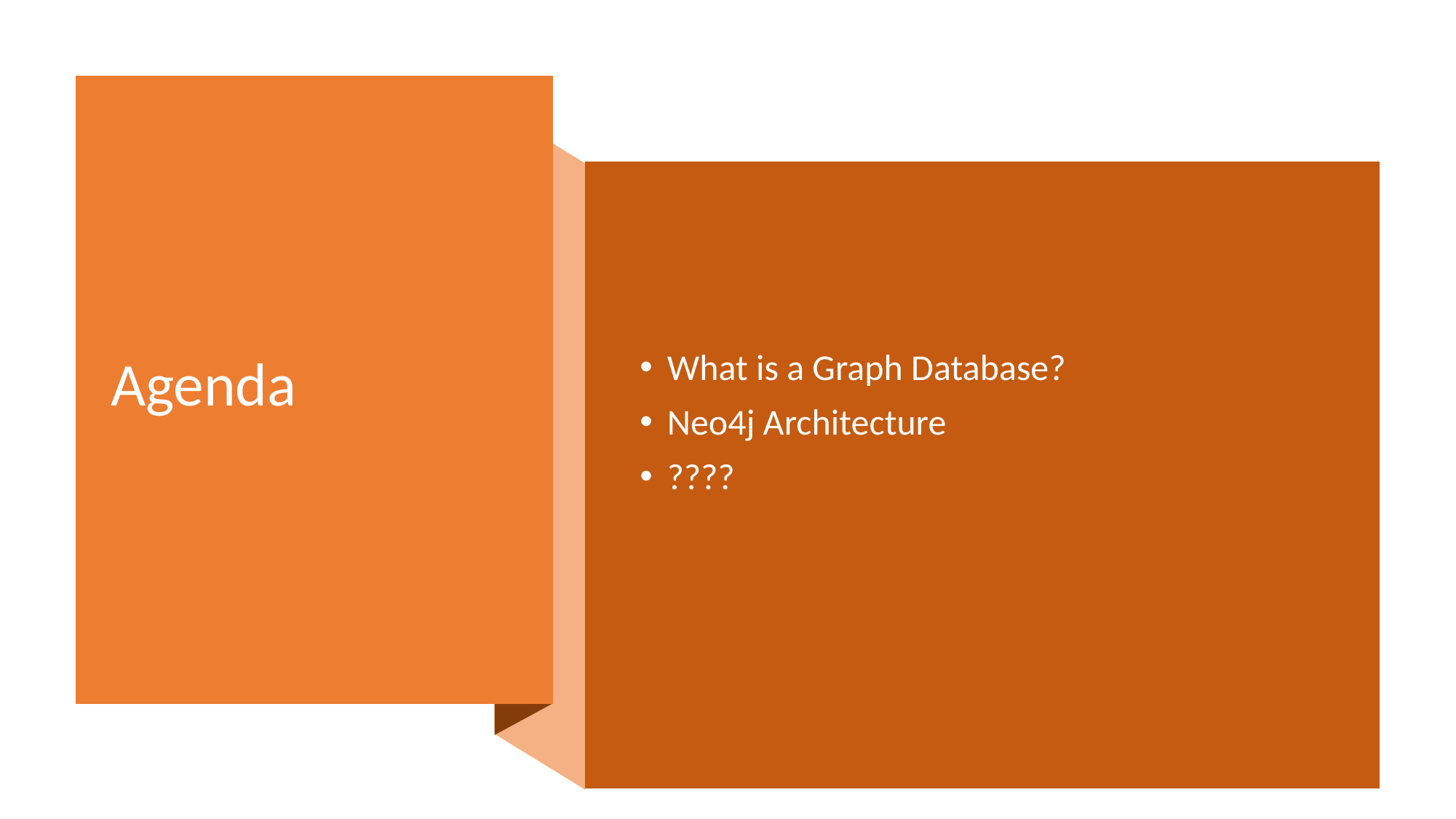

# Agenda
What is a Graph Database?
Neo4j Architecture
????